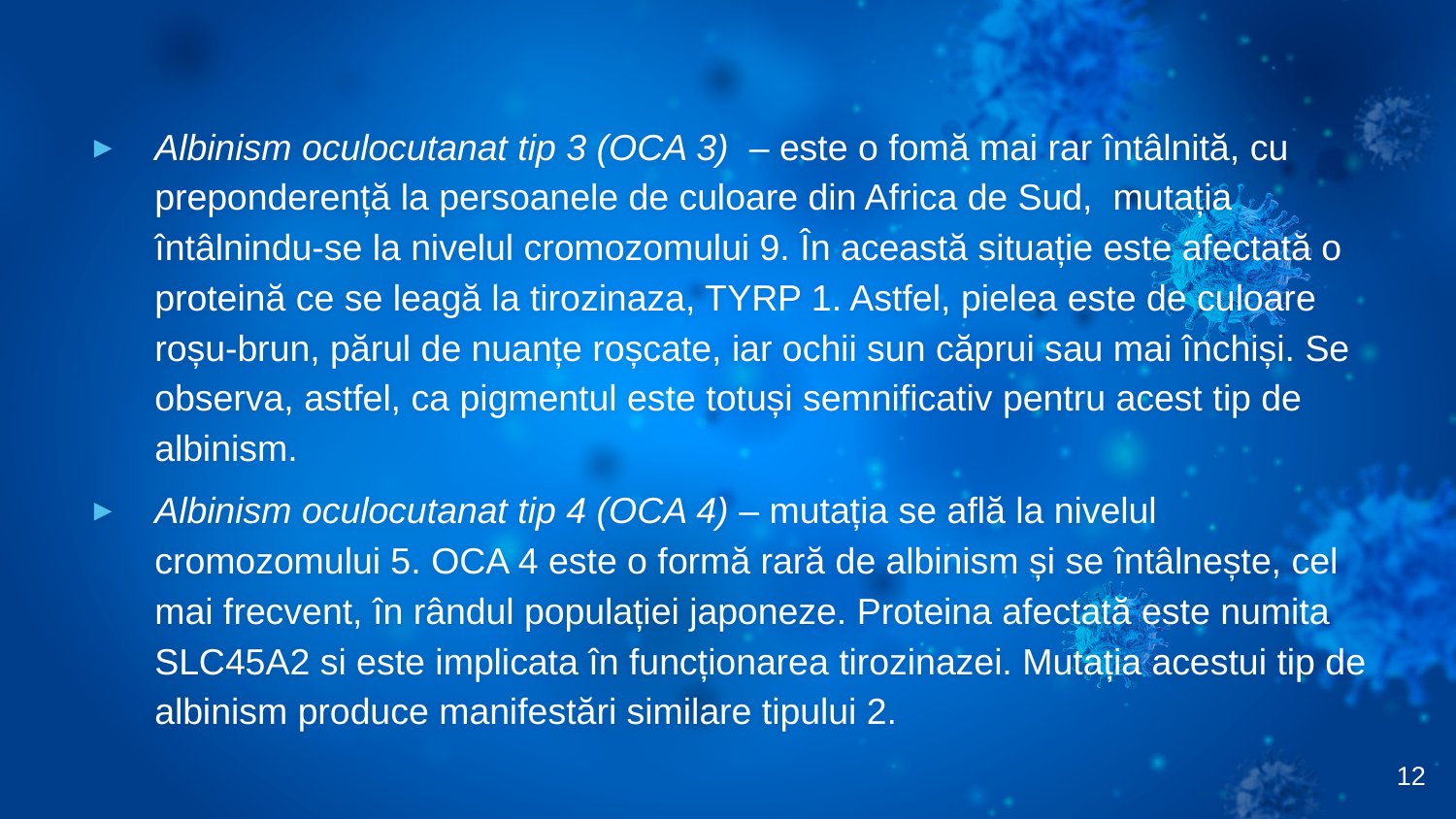

Albinism oculocutanat tip 3 (OCA 3)  – este o fomă mai rar întâlnită, cu preponderență la persoanele de culoare din Africa de Sud,  mutația întâlnindu-se la nivelul cromozomului 9. În această situație este afectată o proteină ce se leagă la tirozinaza, TYRP 1. Astfel, pielea este de culoare roșu-brun, părul de nuanțe roșcate, iar ochii sun căprui sau mai închiși. Se observa, astfel, ca pigmentul este totuși semnificativ pentru acest tip de albinism.
Albinism oculocutanat tip 4 (OCA 4) – mutația se află la nivelul cromozomului 5. OCA 4 este o formă rară de albinism și se întâlnește, cel mai frecvent, în rândul populației japoneze. Proteina afectată este numita SLC45A2 si este implicata în funcționarea tirozinazei. Mutația acestui tip de albinism produce manifestări similare tipului 2.
12